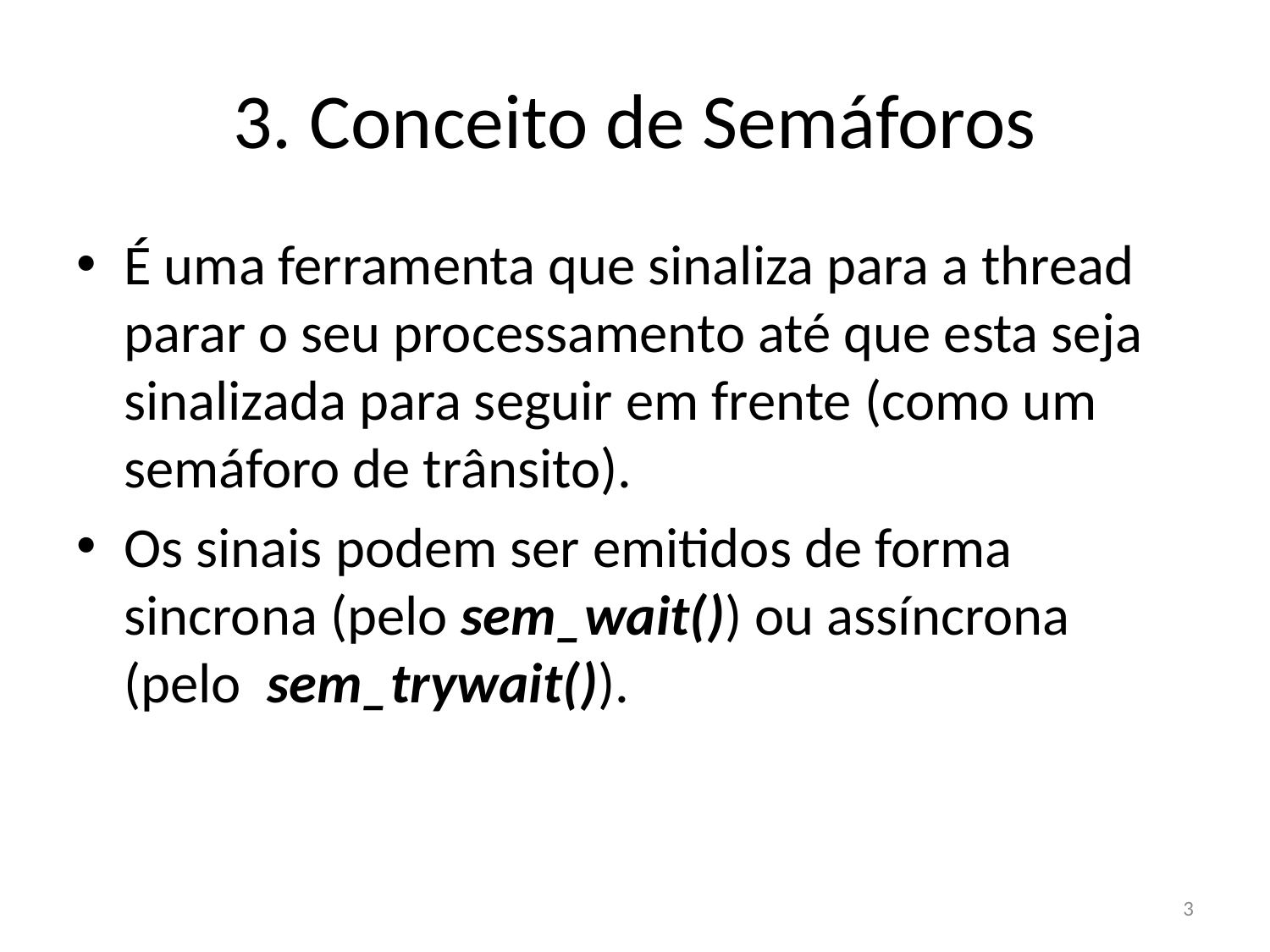

# 3. Conceito de Semáforos
É uma ferramenta que sinaliza para a thread parar o seu processamento até que esta seja sinalizada para seguir em frente (como um semáforo de trânsito).
Os sinais podem ser emitidos de forma sincrona (pelo sem_wait()) ou assíncrona (pelo  sem_trywait()).
3